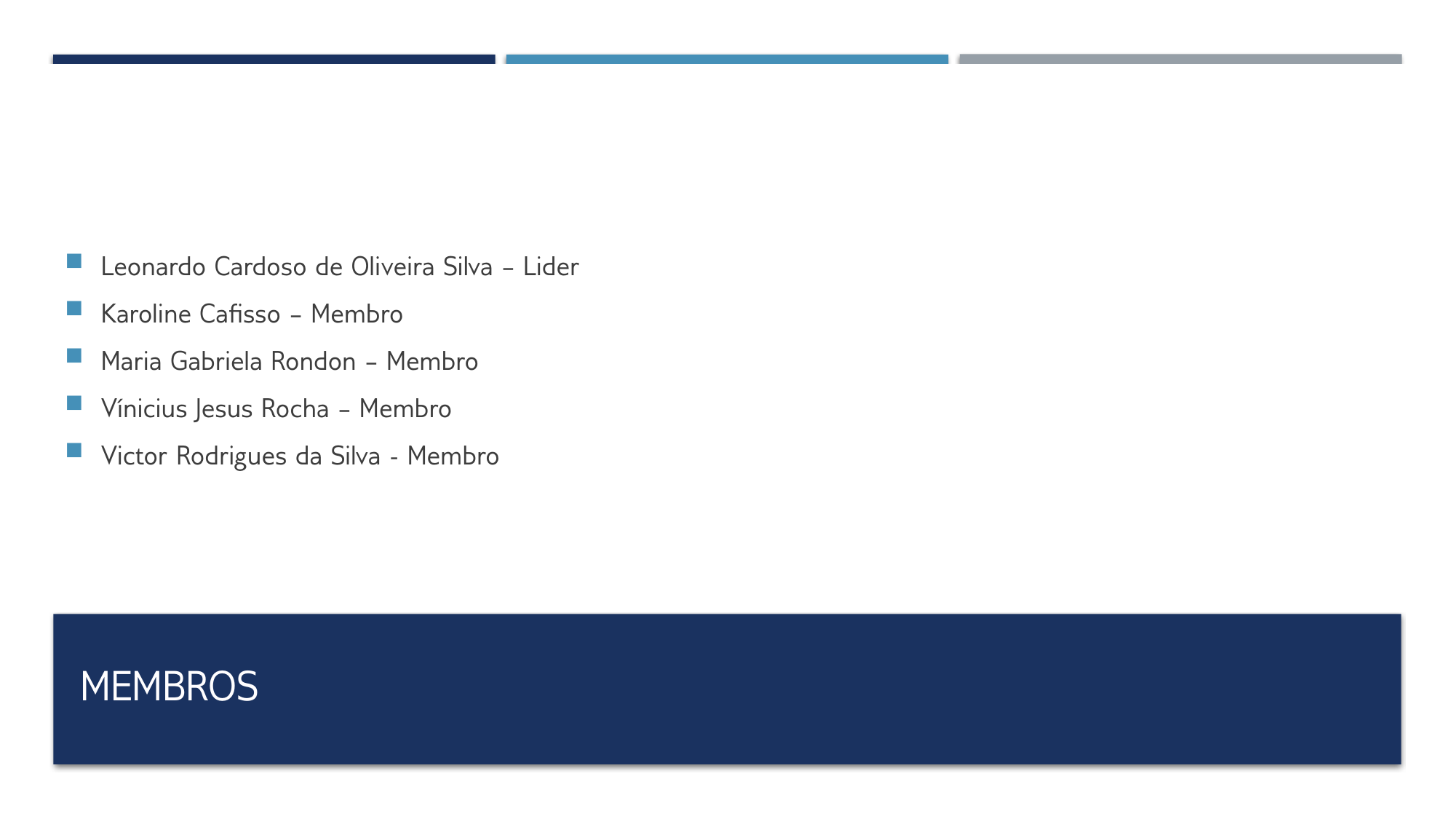

Leonardo Cardoso de Oliveira Silva – Lider
Karoline Cafisso – Membro
Maria Gabriela Rondon – Membro
Vínicius Jesus Rocha – Membro
Victor Rodrigues da Silva - Membro

# Membros